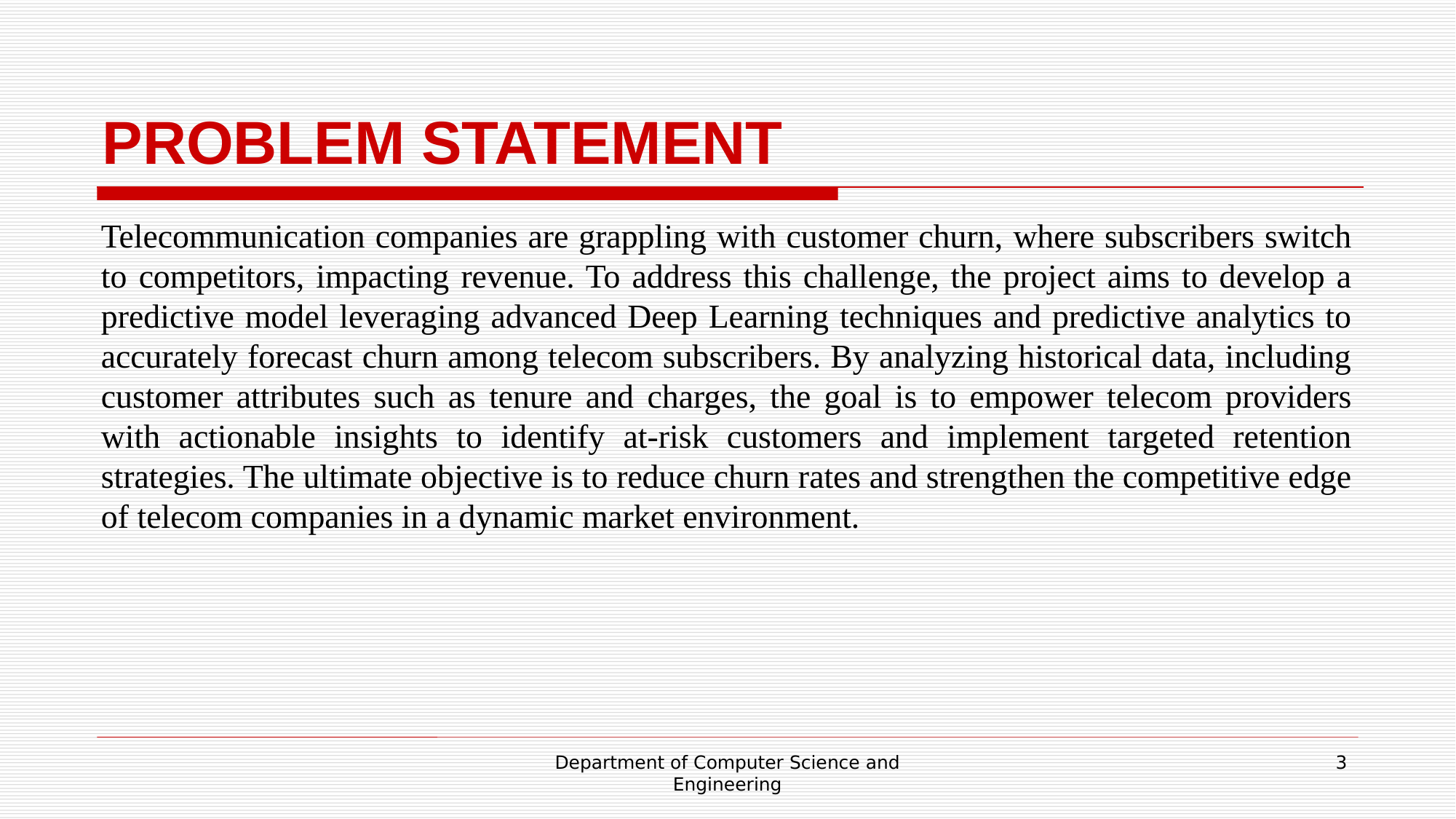

# PROBLEM STATEMENT
Telecommunication companies are grappling with customer churn, where subscribers switch to competitors, impacting revenue. To address this challenge, the project aims to develop a predictive model leveraging advanced Deep Learning techniques and predictive analytics to accurately forecast churn among telecom subscribers. By analyzing historical data, including customer attributes such as tenure and charges, the goal is to empower telecom providers with actionable insights to identify at-risk customers and implement targeted retention strategies. The ultimate objective is to reduce churn rates and strengthen the competitive edge of telecom companies in a dynamic market environment.
Department of Computer Science and Engineering
3